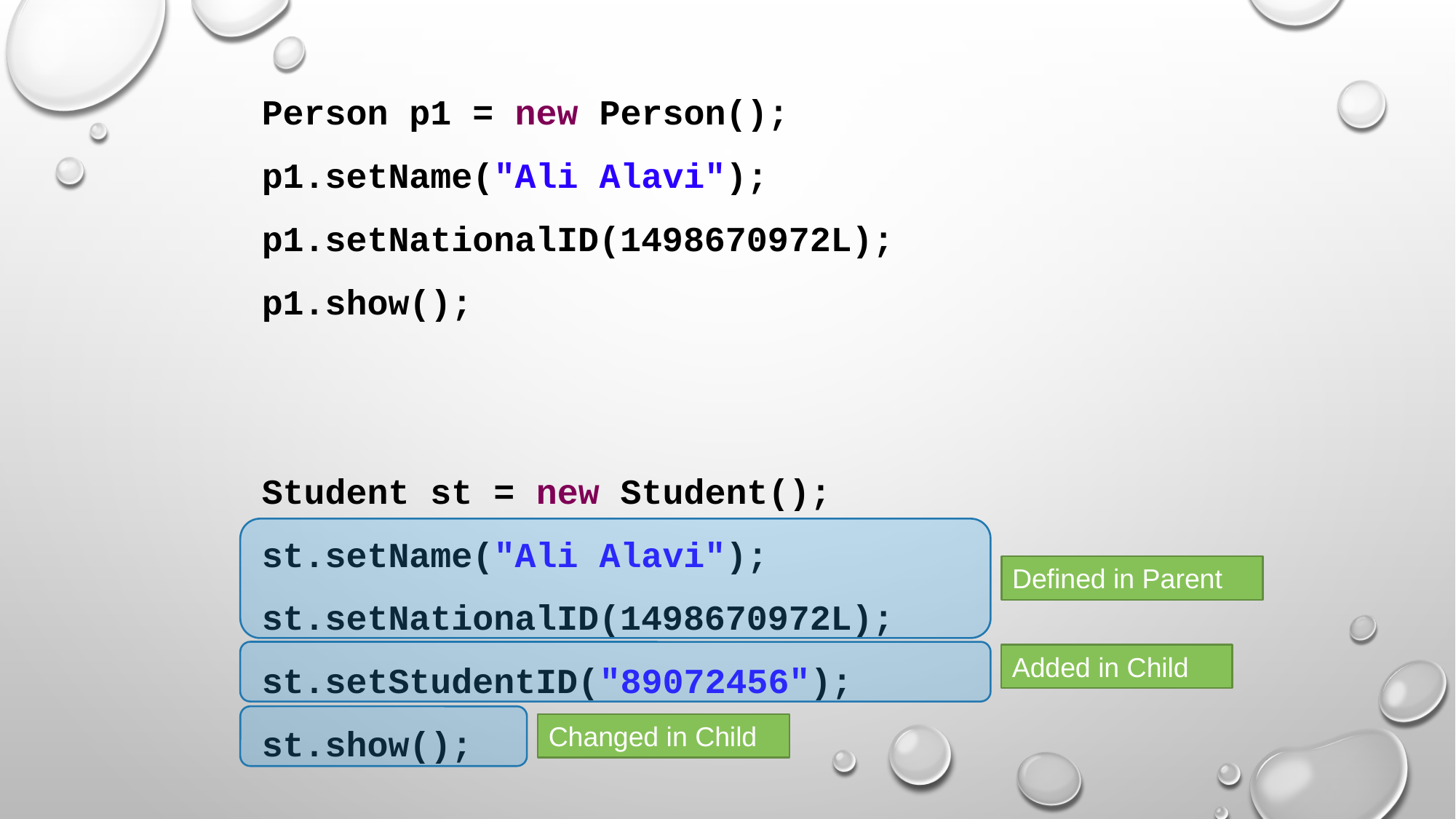

Person p1 = new Person();
p1.setName("Ali Alavi");
p1.setNationalID(1498670972L);
p1.show();

Student st = new Student();
st.setName("Ali Alavi");
st.setNationalID(1498670972L);
st.setStudentID("89072456");
st.show();

Defined in Parent

Added in Child

Changed in Child